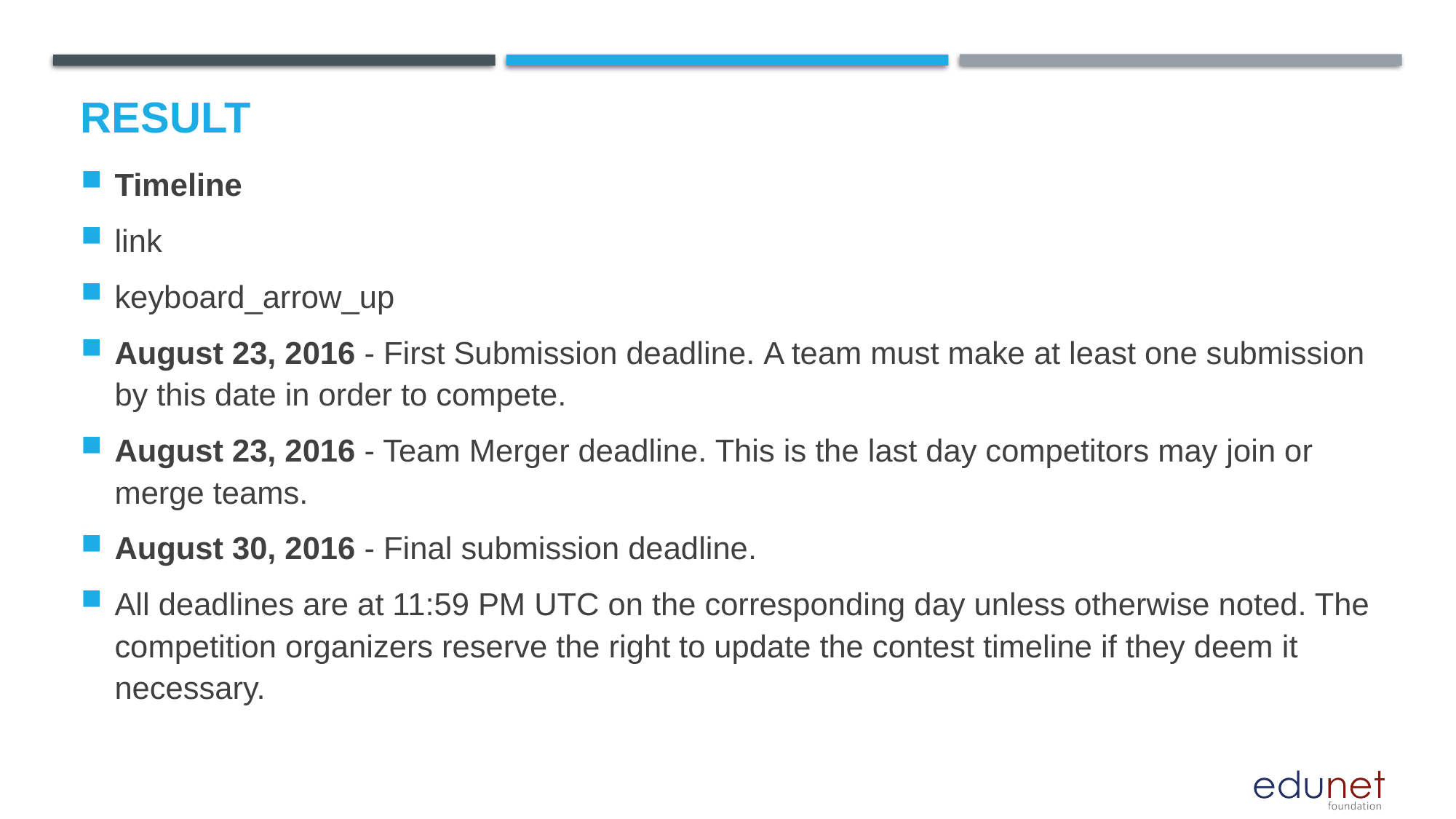

# Result
Timeline
link
keyboard_arrow_up
August 23, 2016 - First Submission deadline. A team must make at least one submission by this date in order to compete.
August 23, 2016 - Team Merger deadline. This is the last day competitors may join or merge teams.
August 30, 2016 - Final submission deadline.
All deadlines are at 11:59 PM UTC on the corresponding day unless otherwise noted. The competition organizers reserve the right to update the contest timeline if they deem it necessary.